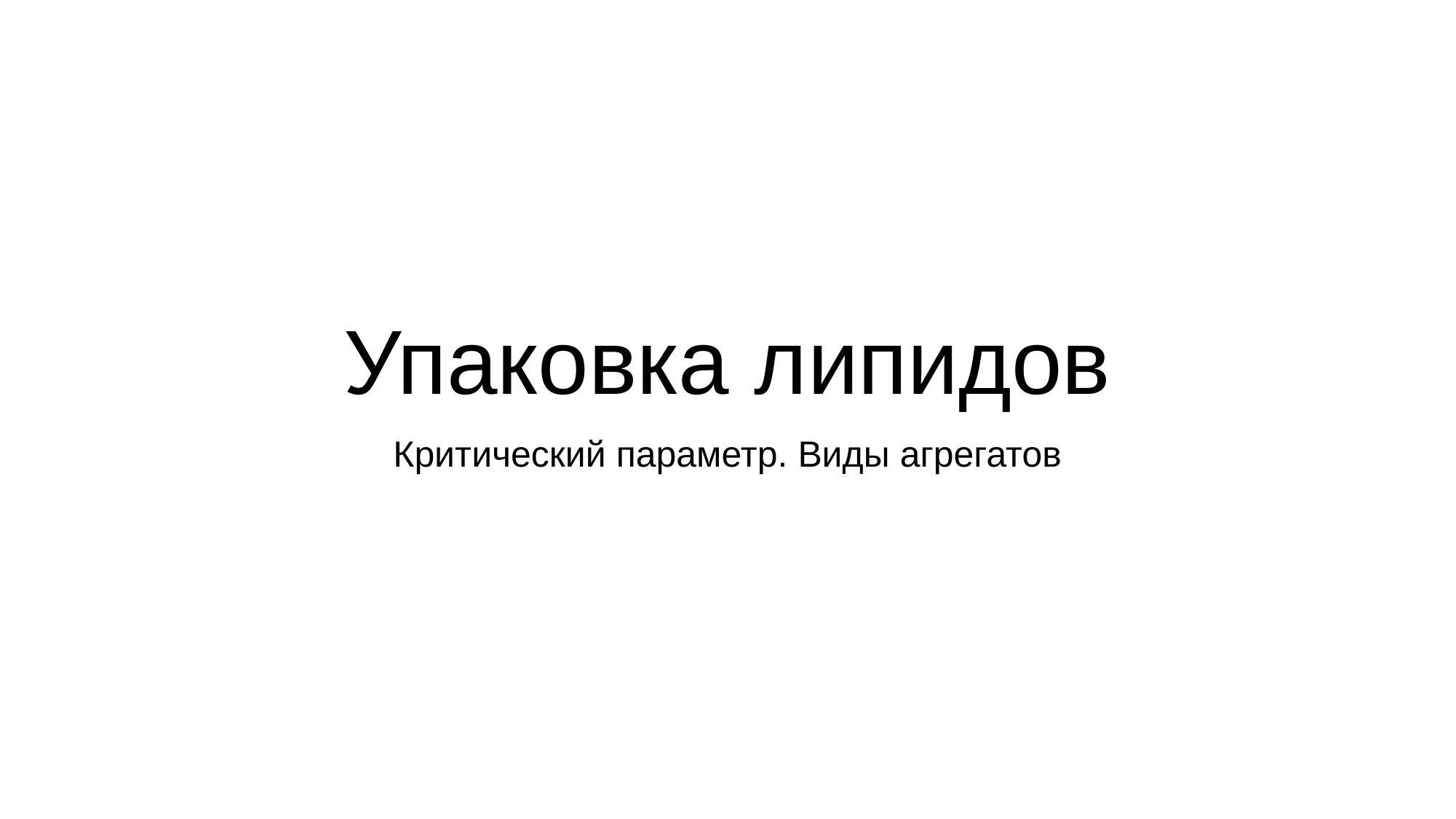

# Упаковка липидов
Критический параметр. Виды агрегатов